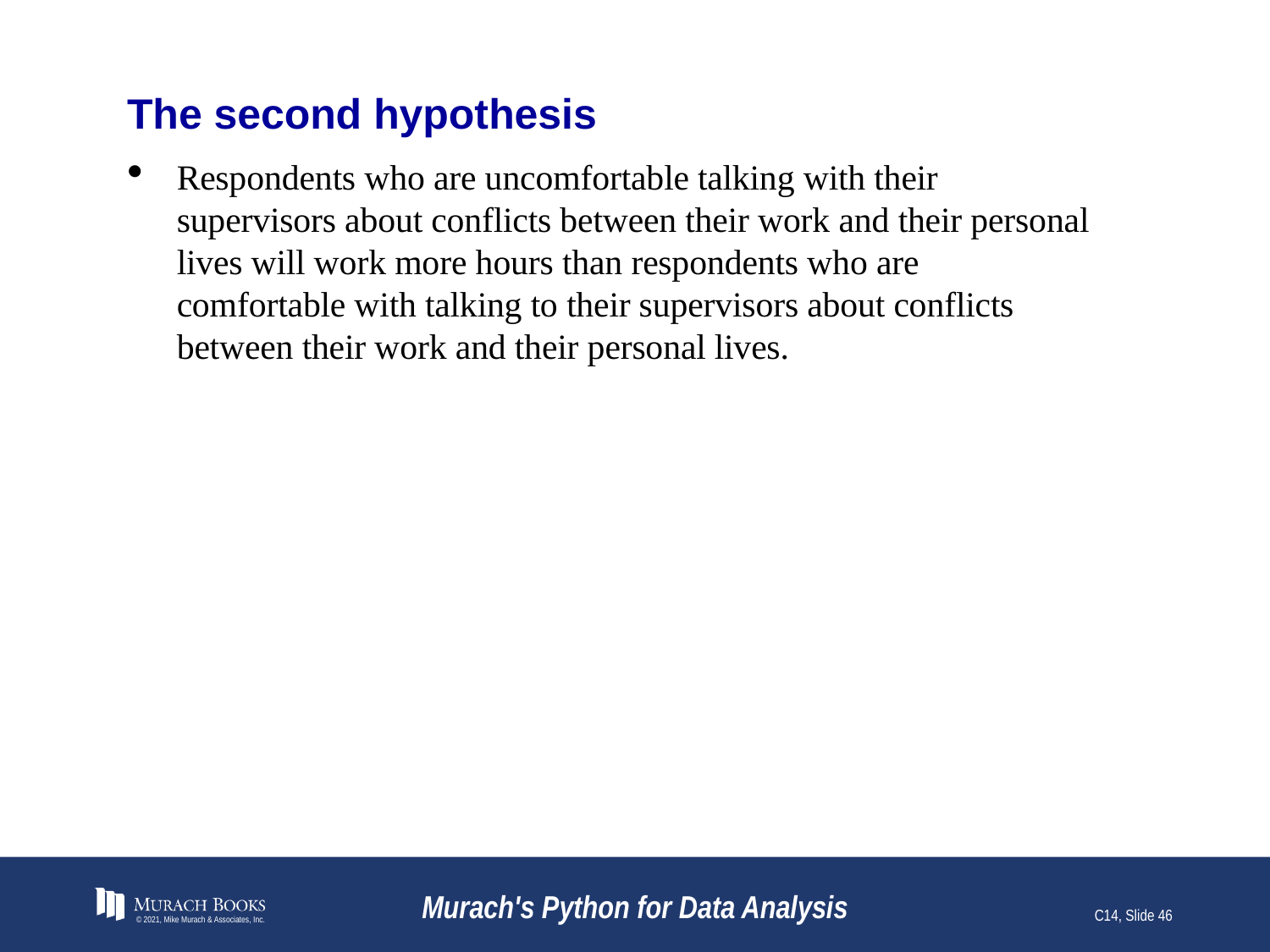

# The second hypothesis
Respondents who are uncomfortable talking with their supervisors about conflicts between their work and their personal lives will work more hours than respondents who are comfortable with talking to their supervisors about conflicts between their work and their personal lives.

© 2021, Mike Murach & Associates, Inc.
Murach's Python for Data Analysis

C14, Slide 46